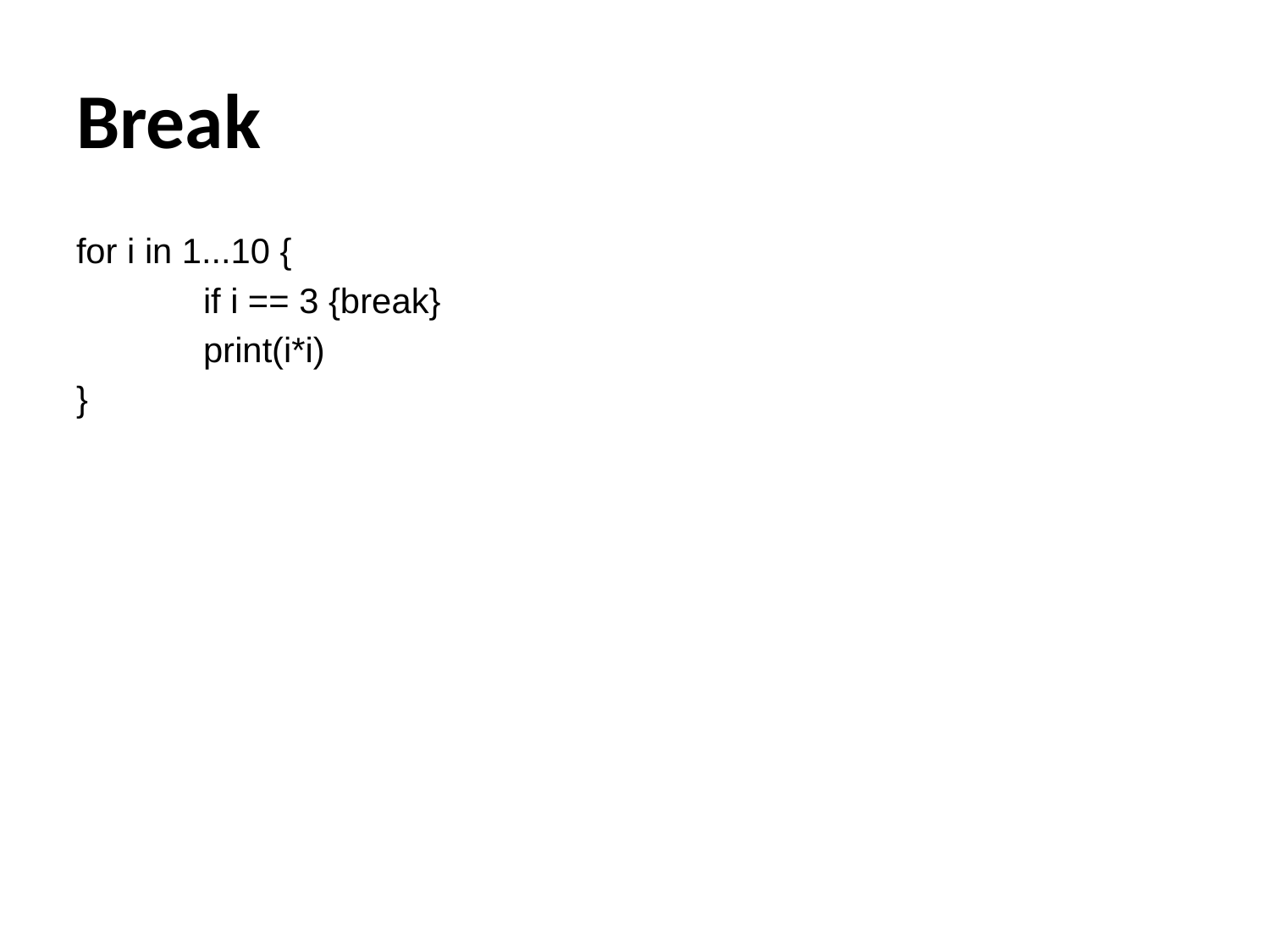

# Break
for i in 1...10 {
	if i == 3 {break}
	print(i*i)
}